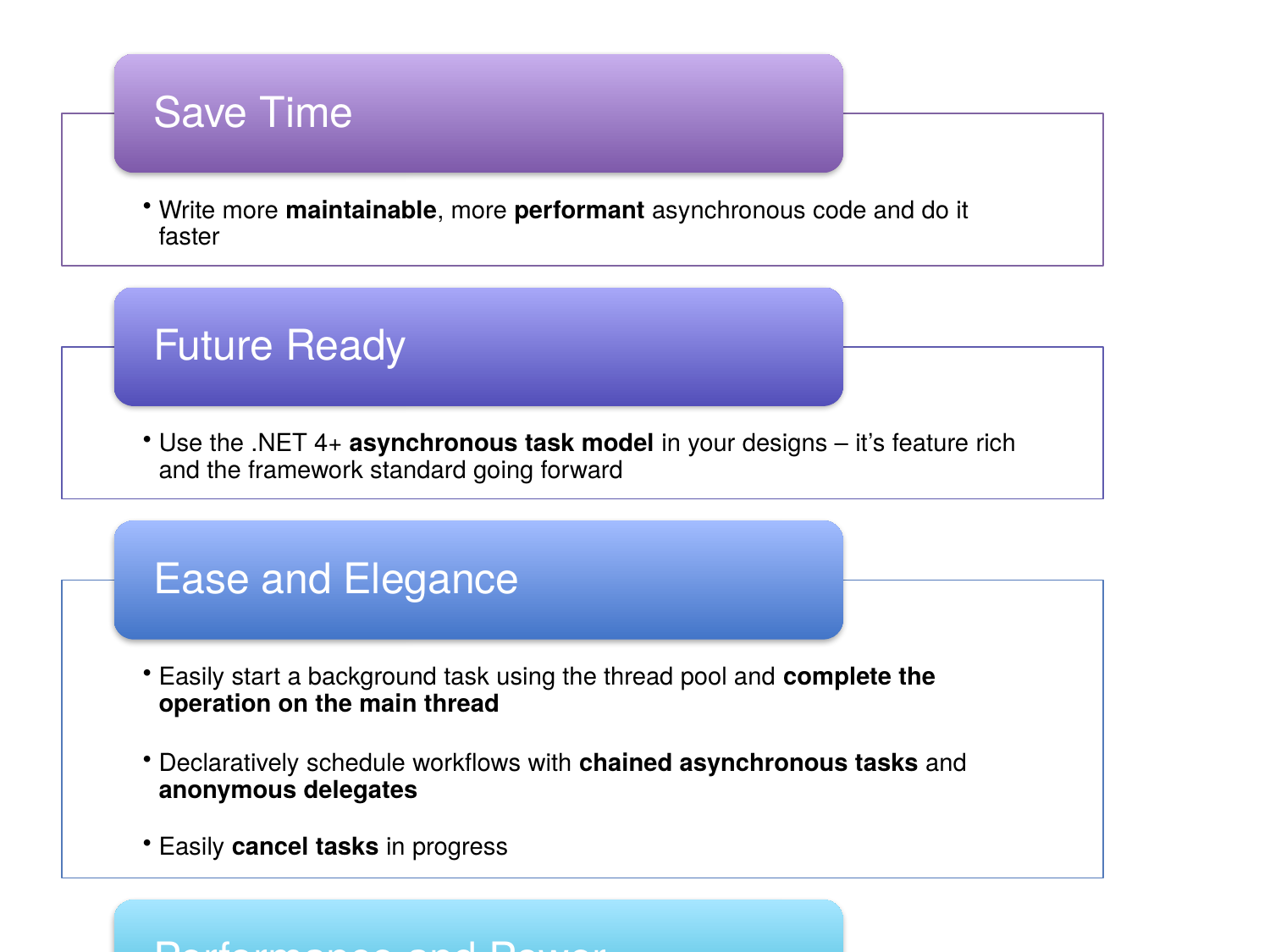

Write more maintainable, more performant asynchronous code and do it faster
Save Time
Use the .NET 4+ asynchronous task model in your designs – it’s feature rich and the framework standard going forward
Future Ready
Easily start a background task using the thread pool and complete the operation on the main thread
Declaratively schedule workflows with chained asynchronous tasks and anonymous delegates
Easily cancel tasks in progress
Ease and Elegance
Leverage multiple CPU cores for maximum throughput
Maximize individual thread usage with co-operative multitasking and task inlining
Take as much or as little control as you like over how tasks are scheduled and the level of concurrency
Performance and Power